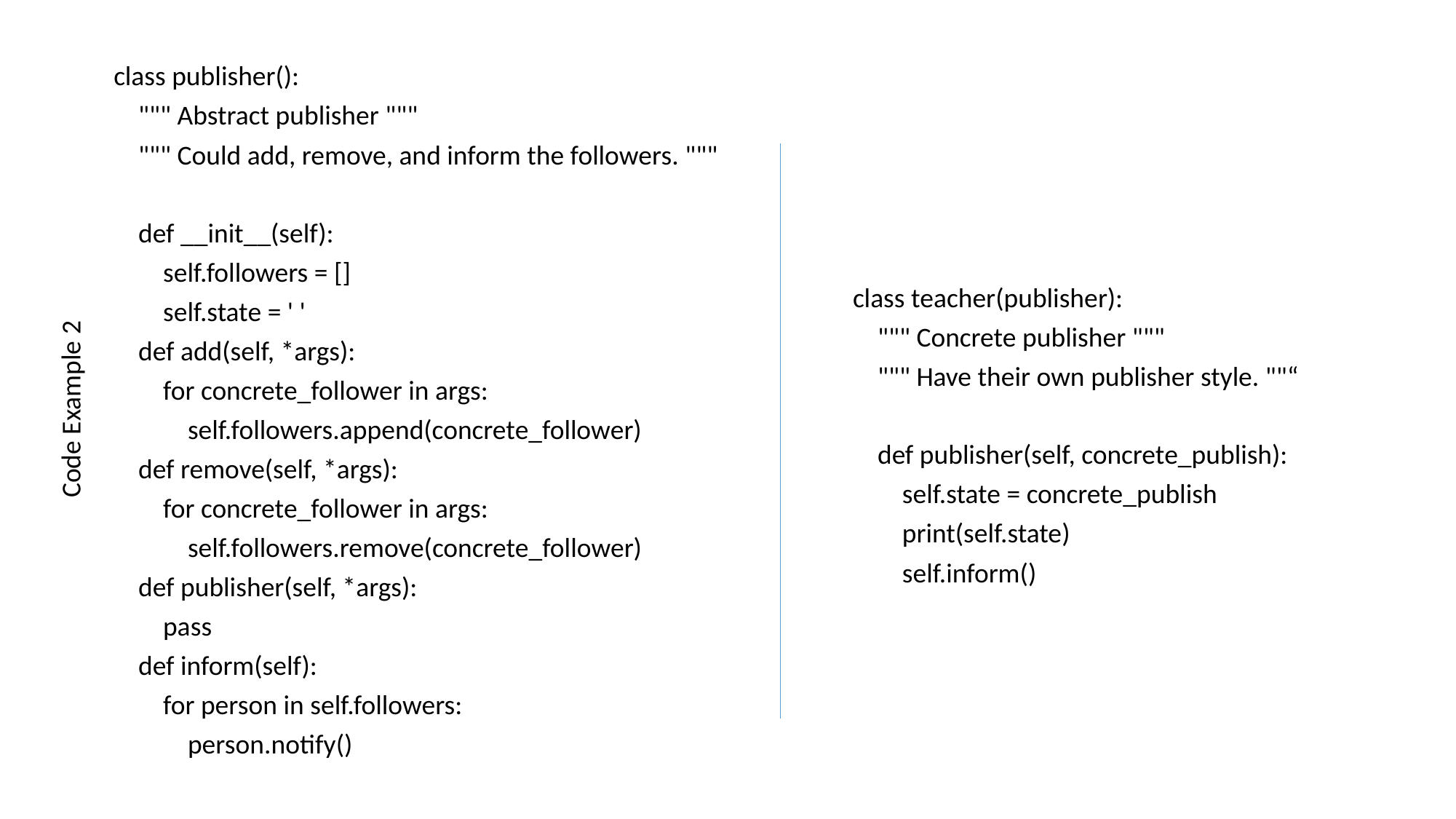

class publisher():
    """ Abstract publisher """
    """ Could add, remove, and inform the followers. """

    def __init__(self):
        self.followers = []
        self.state = ' '
    def add(self, *args):
        for concrete_follower in args:
            self.followers.append(concrete_follower)
    def remove(self, *args):
        for concrete_follower in args:
            self.followers.remove(concrete_follower)
    def publisher(self, *args):
        pass
    def inform(self):
        for person in self.followers:
            person.notify()
class teacher(publisher):
    """ Concrete publisher """
    """ Have their own publisher style. ""“

    def publisher(self, concrete_publish):
        self.state = concrete_publish
        print(self.state)
        self.inform()
Code Example 2